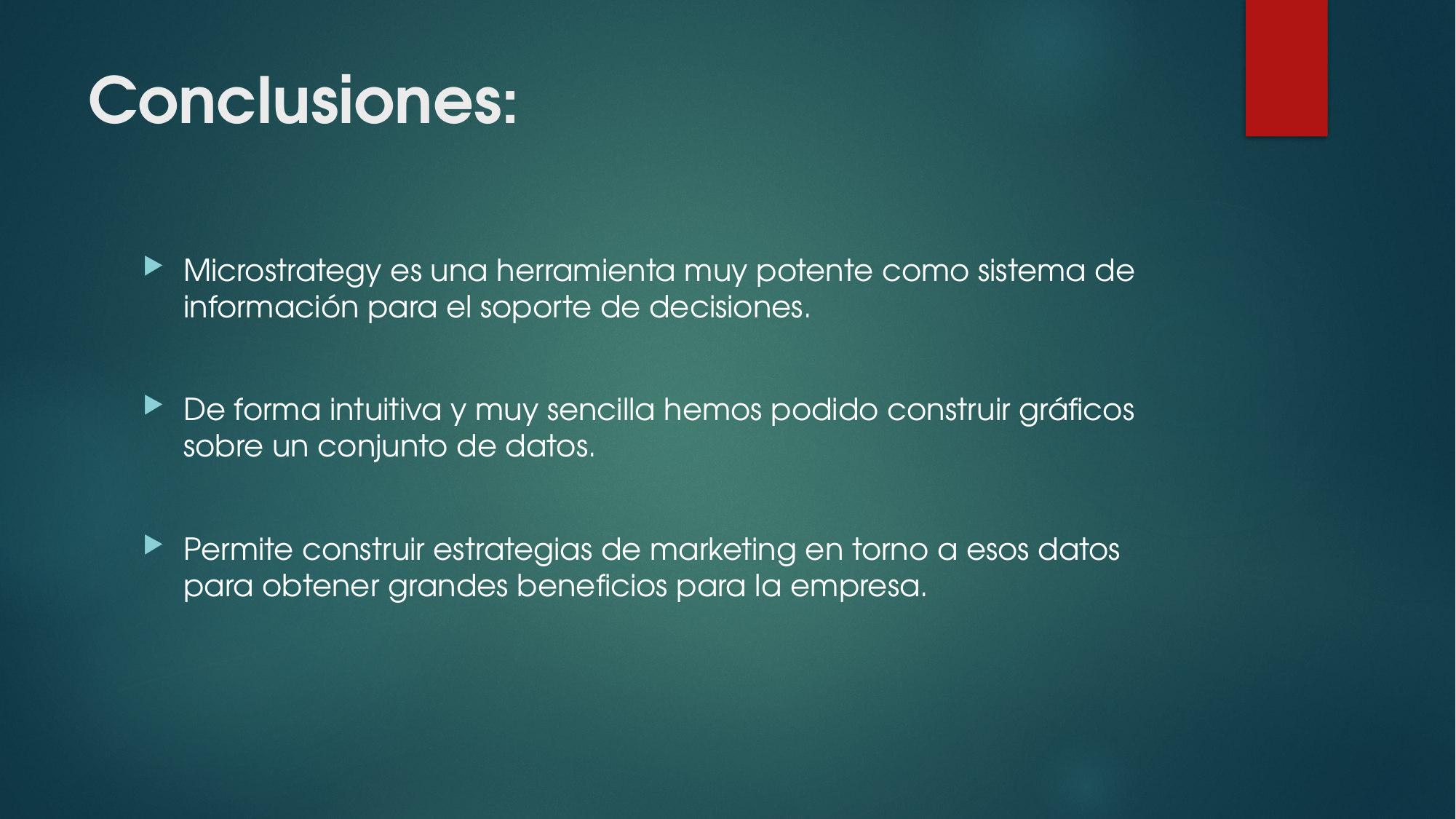

# Conclusiones:
Microstrategy es una herramienta muy potente como sistema de información para el soporte de decisiones.

De forma intuitiva y muy sencilla hemos podido construir gráficos sobre un conjunto de datos.

Permite construir estrategias de marketing en torno a esos datos para obtener grandes beneficios para la empresa.